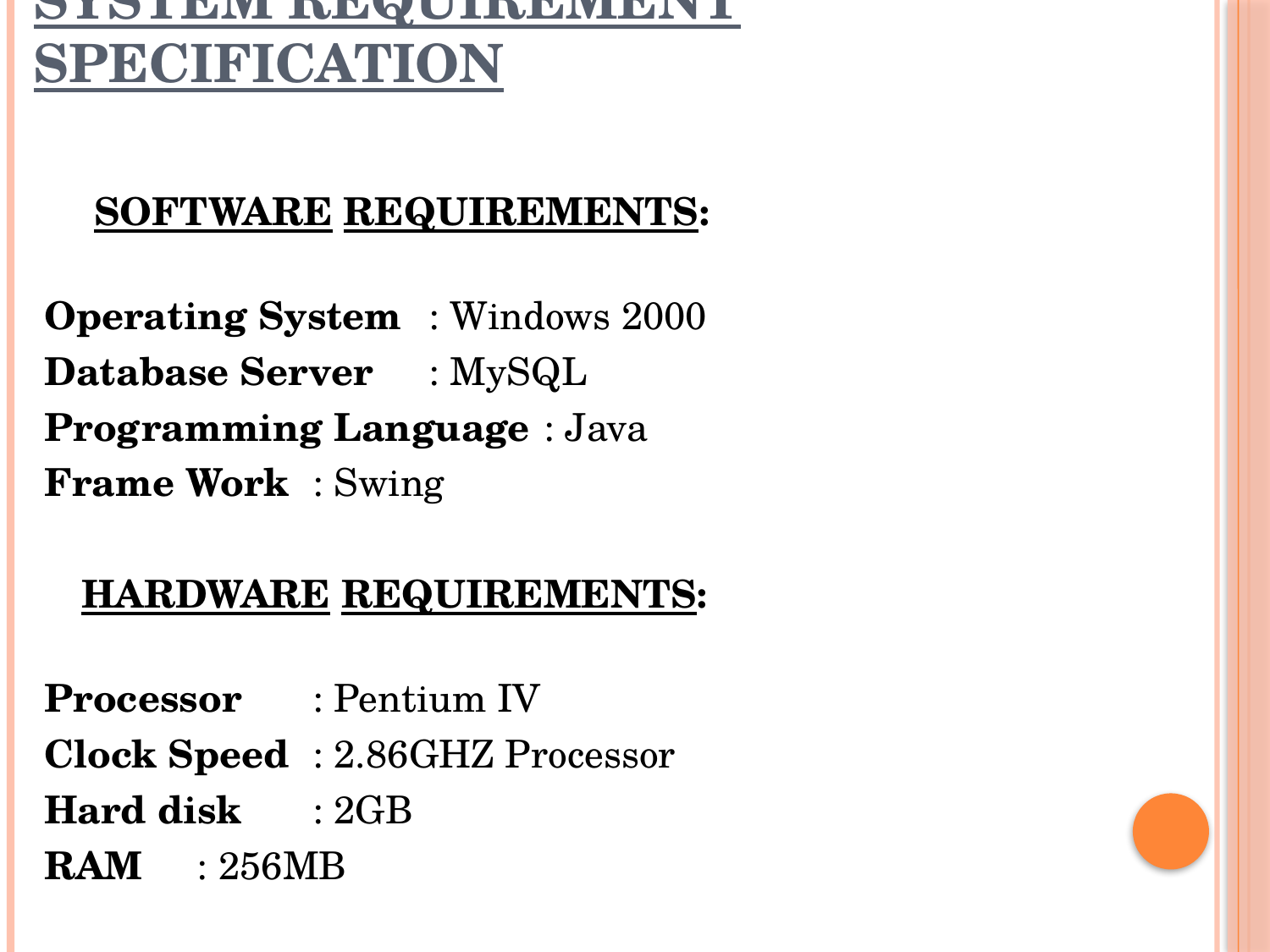

# System Requirement Specification

SOFTWARE REQUIREMENTS:

Operating System			: Windows 2000
Database Server			: MySQL
Programming Language		: Java
Frame Work				: Swing

	HARDWARE REQUIREMENTS:

Processor				: Pentium IV
Clock Speed				: 2.86GHZ Processor
Hard disk				: 2GB
RAM					: 256MB